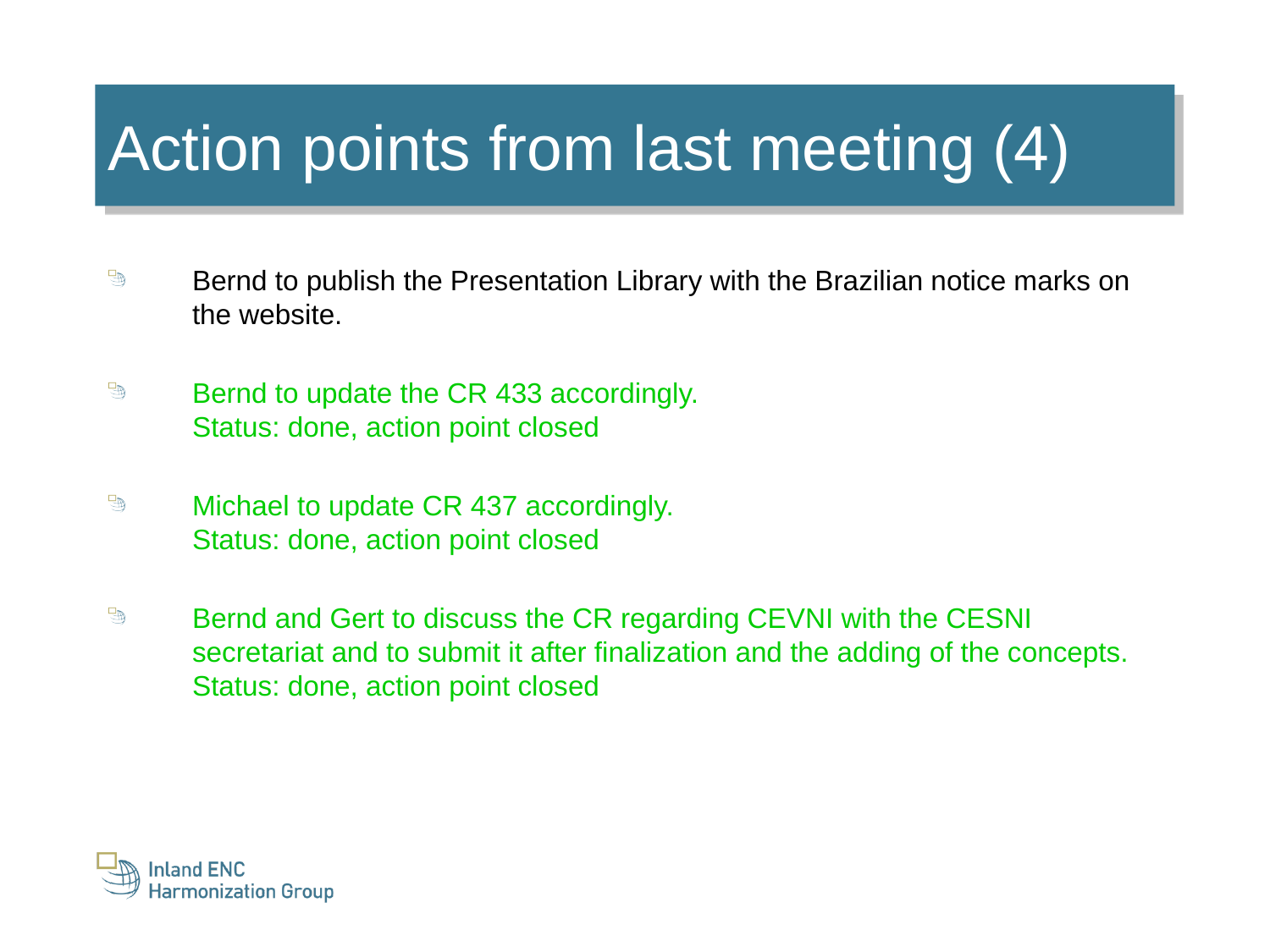

Action points from last meeting (4)
Bernd to publish the Presentation Library with the Brazilian notice marks on the website.

Bernd to update the CR 433 accordingly.
Status: done, action point closed

Michael to update CR 437 accordingly.
Status: done, action point closed

Bernd and Gert to discuss the CR regarding CEVNI with the CESNI secretariat and to submit it after finalization and the adding of the concepts.
Status: done, action point closed